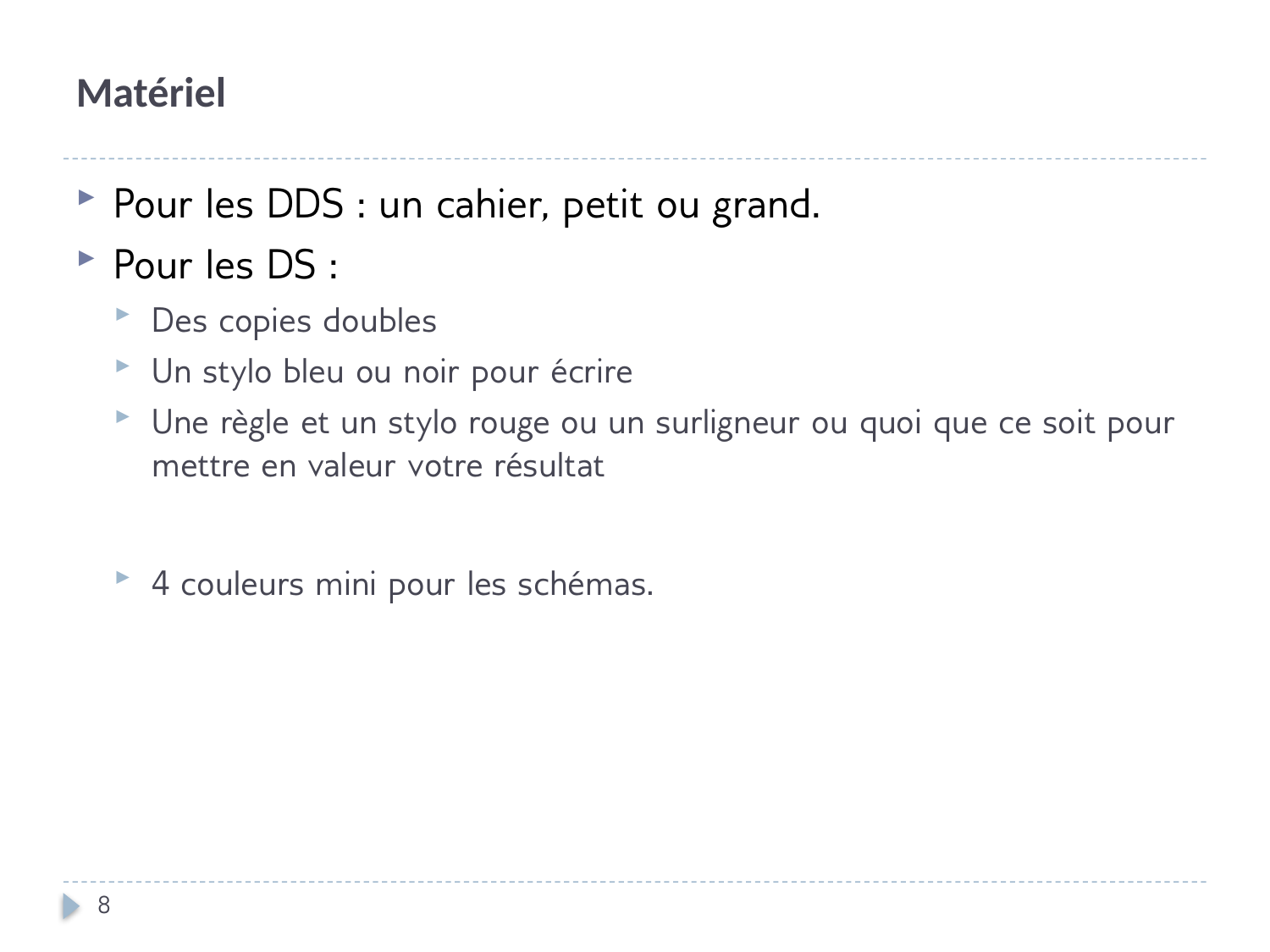

# Matériel
Pour les DDS : un cahier, petit ou grand.
Pour les DS :
Des copies doubles
Un stylo bleu ou noir pour écrire
Une règle et un stylo rouge ou un surligneur ou quoi que ce soit pour mettre en valeur votre résultat

4 couleurs mini pour les schémas.

8